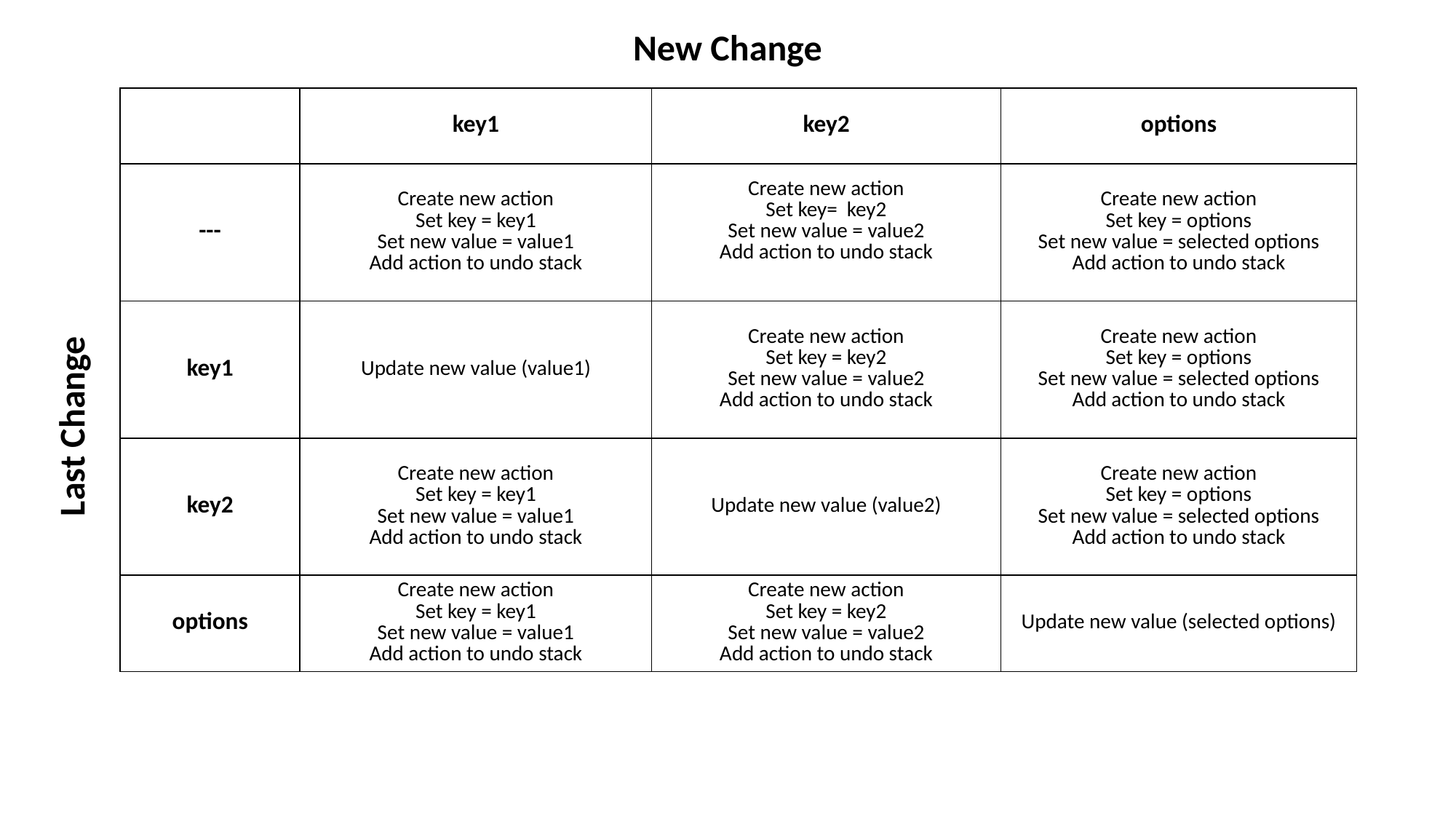

New Change
|  | key1 | key2 | options |
| --- | --- | --- | --- |
| --- | Create new action Set key = key1 Set new value = value1 Add action to undo stack | Create new action Set key= key2 Set new value = value2 Add action to undo stack | Create new action Set key = options Set new value = selected options Add action to undo stack |
| key1 | Update new value (value1) | Create new action Set key = key2 Set new value = value2 Add action to undo stack | Create new action Set key = options Set new value = selected options Add action to undo stack |
| key2 | Create new action Set key = key1 Set new value = value1 Add action to undo stack | Update new value (value2) | Create new action Set key = options Set new value = selected options Add action to undo stack |
| options | Create new action Set key = key1 Set new value = value1 Add action to undo stack | Create new action Set key = key2 Set new value = value2 Add action to undo stack | Update new value (selected options) |
Last Change